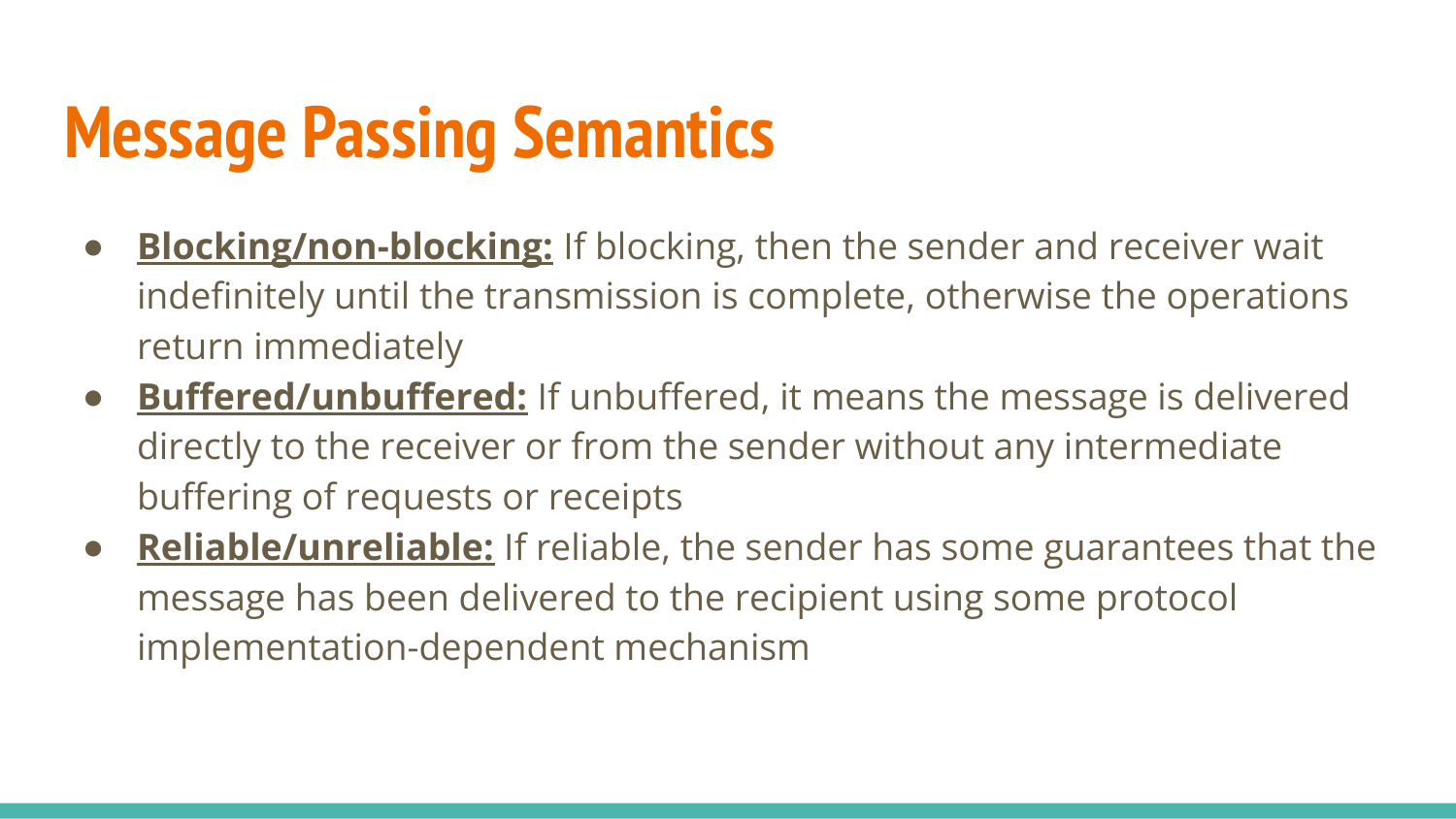

# Message Passing Semantics
Blocking/non-blocking: If blocking, then the sender and receiver wait indefinitely until the transmission is complete, otherwise the operations return immediately
Buffered/unbuffered: If unbuffered, it means the message is delivered directly to the receiver or from the sender without any intermediate buffering of requests or receipts
Reliable/unreliable: If reliable, the sender has some guarantees that the message has been delivered to the recipient using some protocol implementation-dependent mechanism